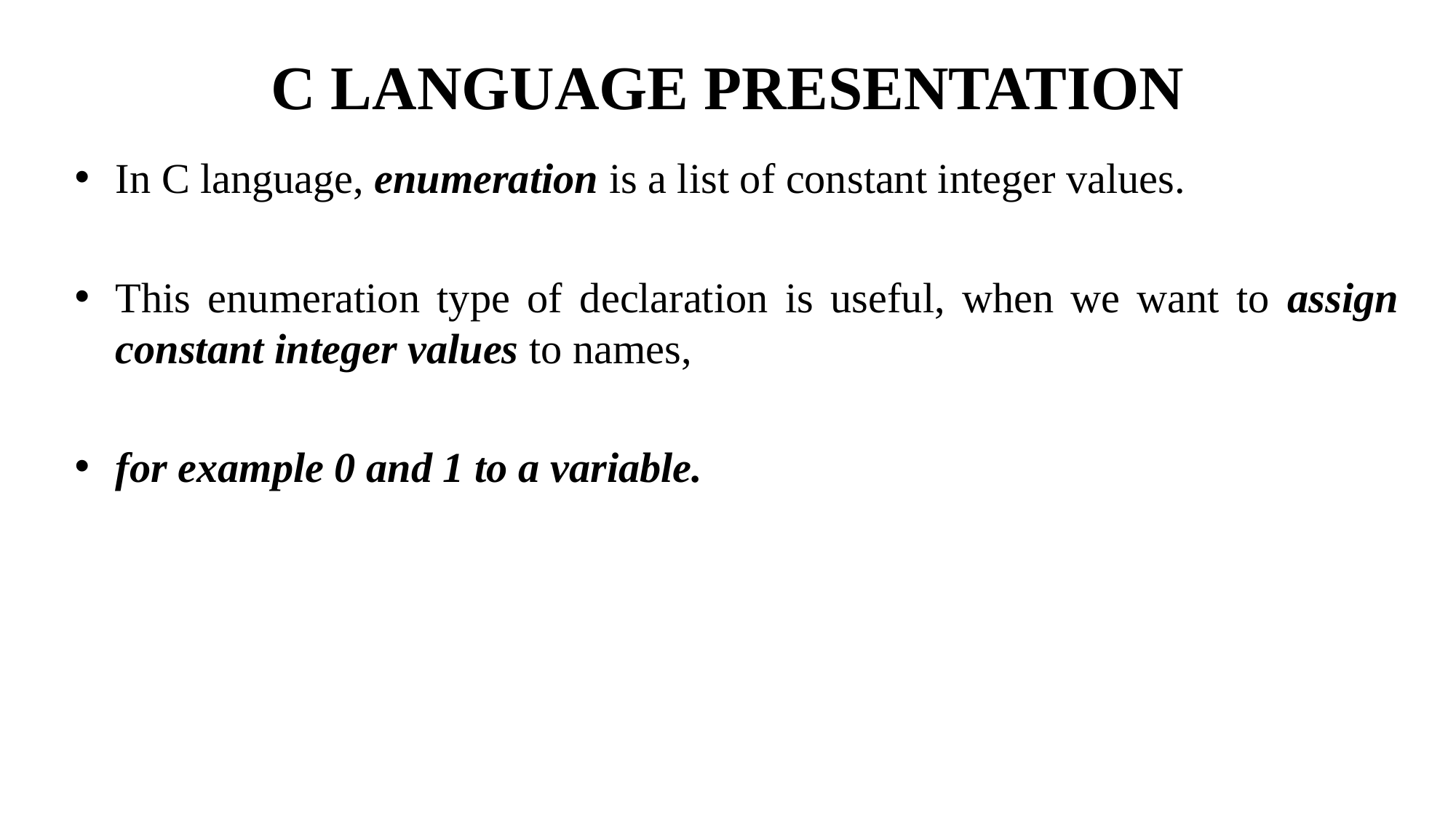

# C LANGUAGE PRESENTATION
In C language, enumeration is a list of constant integer values.

This enumeration type of declaration is useful, when we want to assign constant integer values to names,

for example 0 and 1 to a variable.